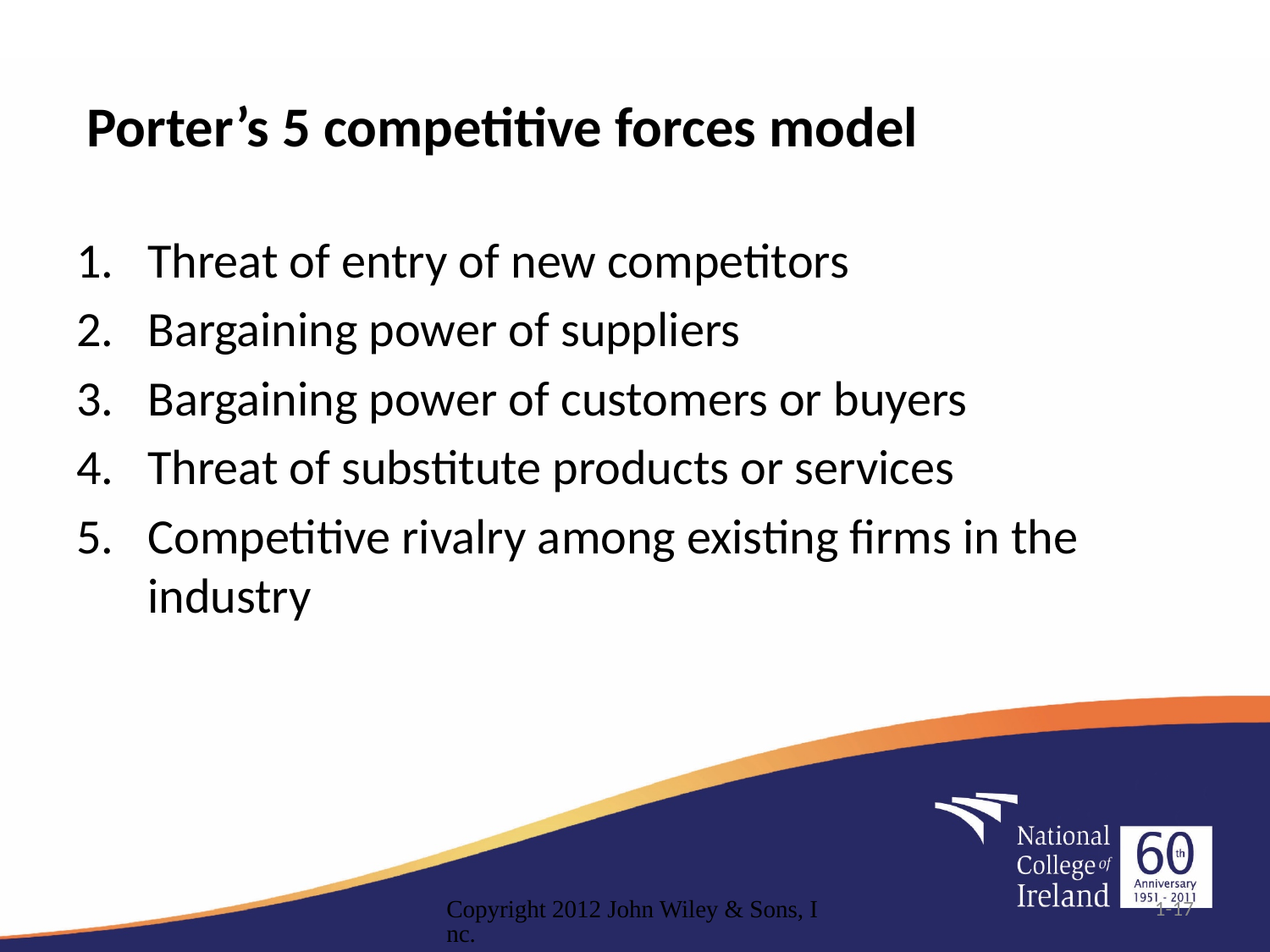

Porter’s 5 competitive forces model
Threat of entry of new competitors
Bargaining power of suppliers
Bargaining power of customers or buyers
Threat of substitute products or services
Competitive rivalry among existing firms in the industry

Copyright 2012 John Wiley & Sons, Inc.
1-17